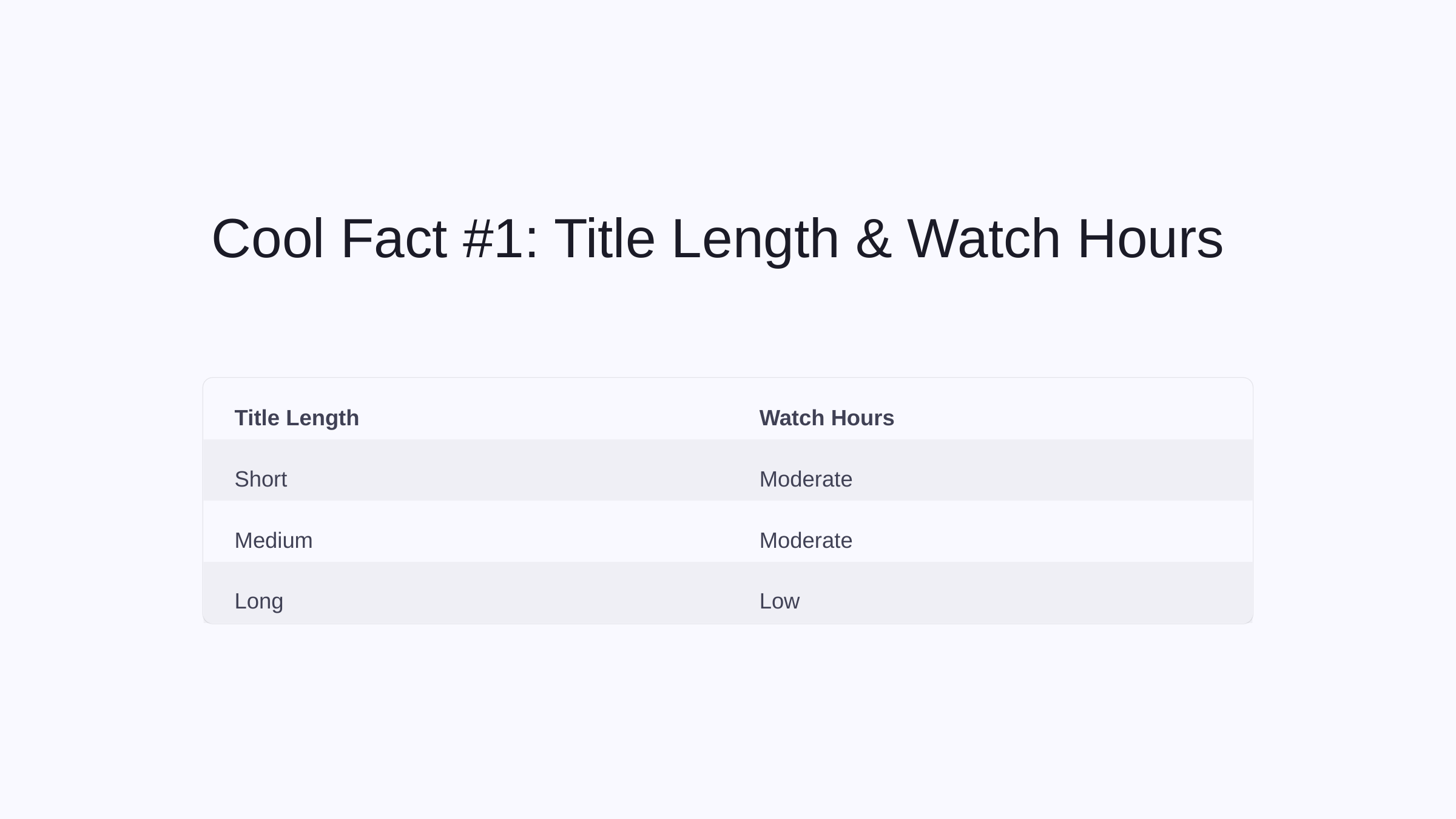

Cool Fact #1: Title Length & Watch Hours

Title Length
Watch Hours

Short
Moderate

Medium
Moderate

Long
Low